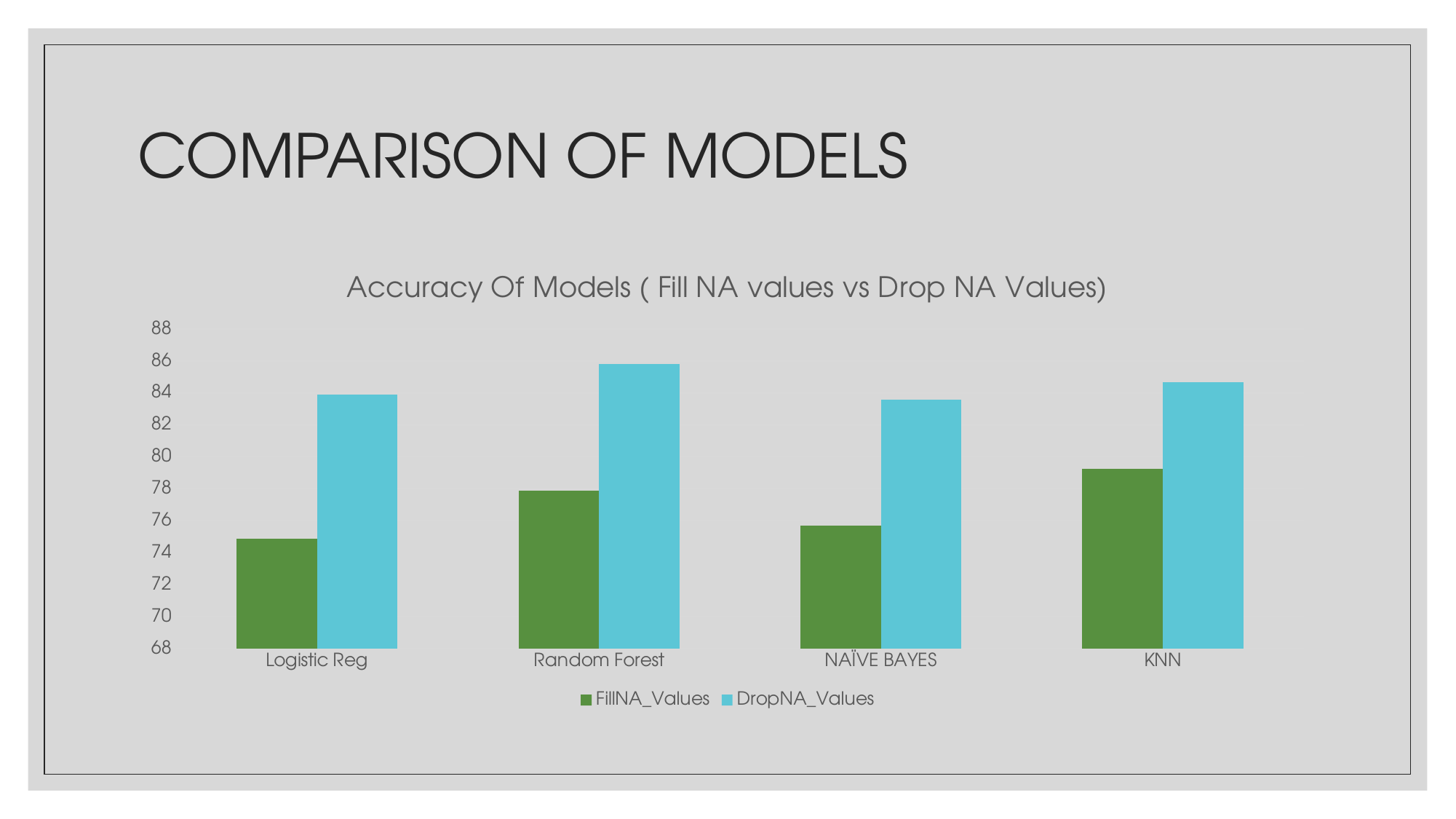

# COMPARISON OF MODELS

### Chart: Accuracy Of Models ( Fill NA values vs Drop NA Values)

| Category | FillNA_Values | DropNA_Values |
|---|---|---|
| Logistic Reg | 74.9 | 83.9 |
| Random Forest | 77.9 | 85.8 |
| NAÏVE BAYES | 75.7 | 83.6 |
| KNN | 79.25 | 84.7 |